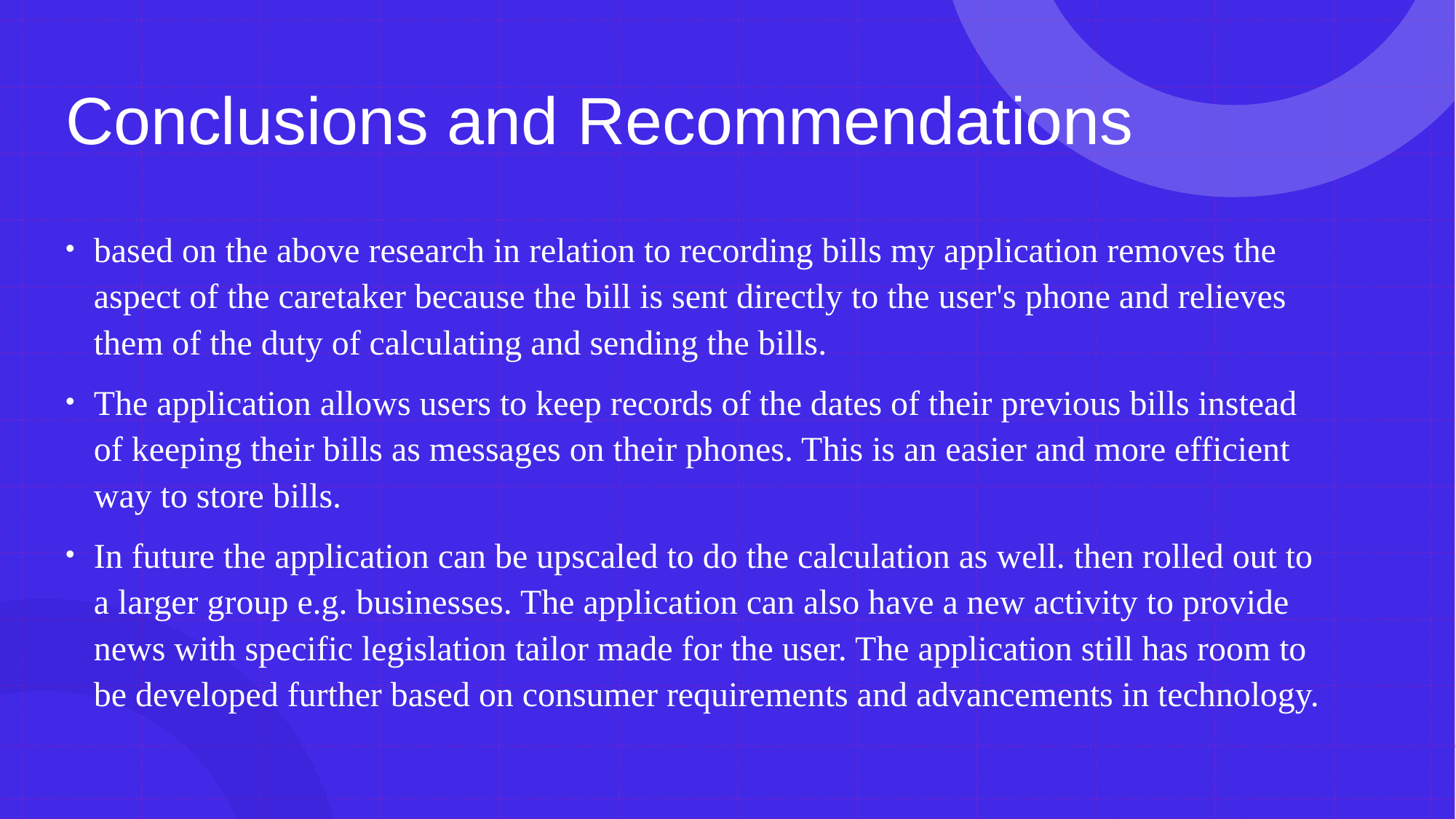

# Conclusions and Recommendations
based on the above research in relation to recording bills my application removes the aspect of the caretaker because the bill is sent directly to the user's phone and relieves them of the duty of calculating and sending the bills.
The application allows users to keep records of the dates of their previous bills instead of keeping their bills as messages on their phones. This is an easier and more efficient way to store bills.
In future the application can be upscaled to do the calculation as well. then rolled out to a larger group e.g. businesses. The application can also have a new activity to provide news with specific legislation tailor made for the user. The application still has room to be developed further based on consumer requirements and advancements in technology.